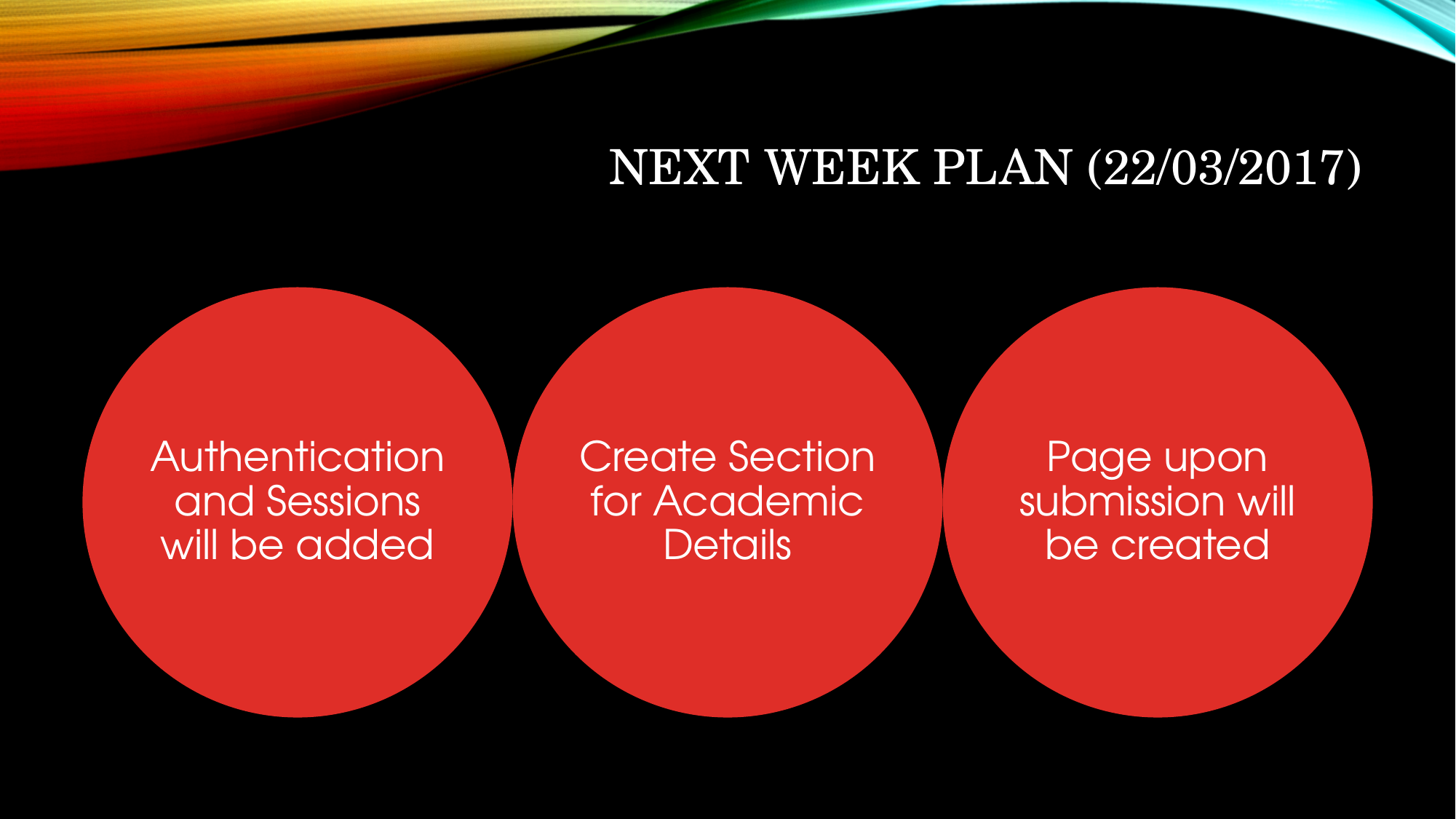

# Next week PLAN (22/03/2017)
Authentication and Sessions will be added
Create Section for Academic Details
Page upon submission will be created